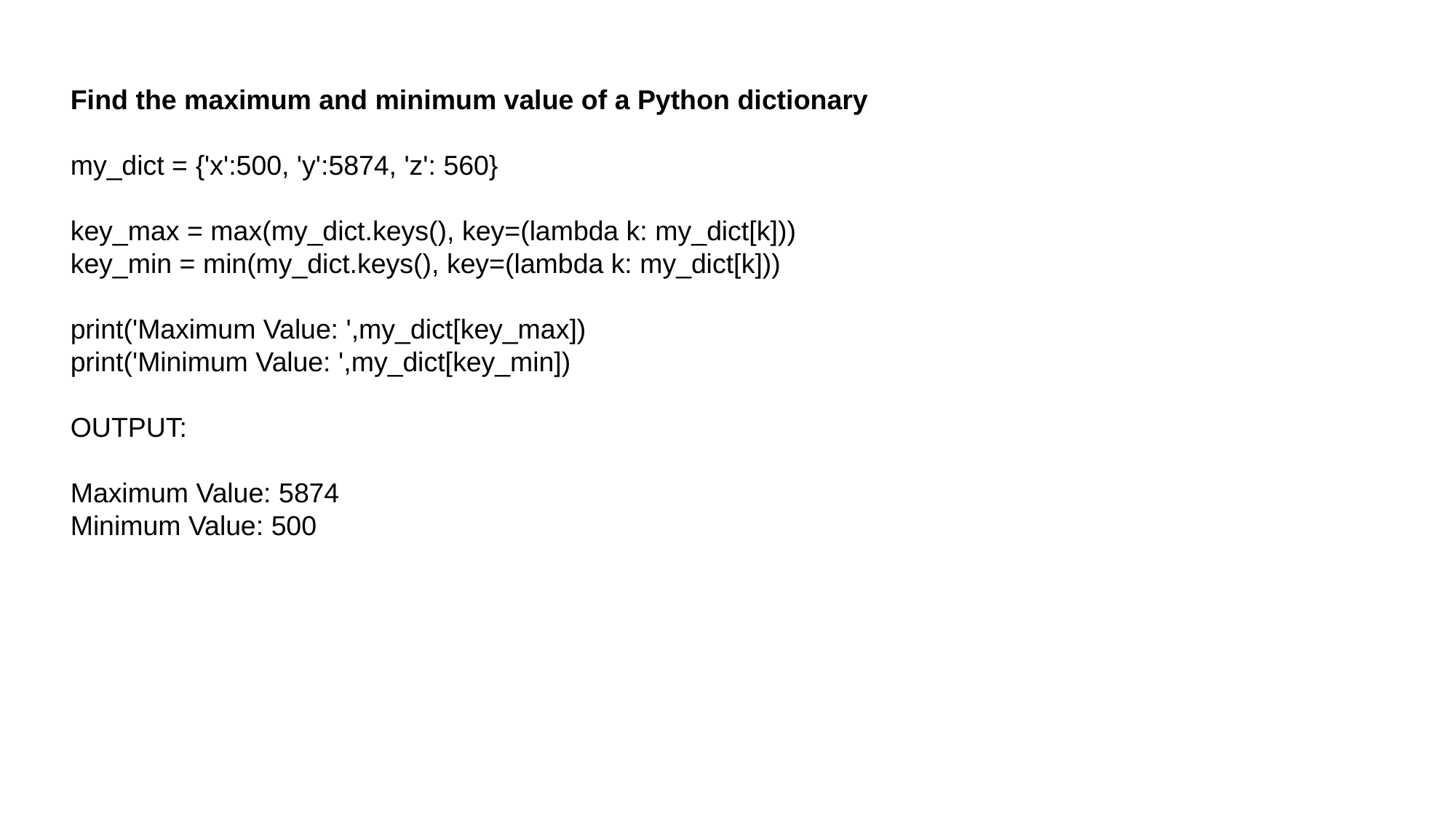

Find the maximum and minimum value of a Python dictionary

my_dict = {'x':500, 'y':5874, 'z': 560}

key_max = max(my_dict.keys(), key=(lambda k: my_dict[k]))
key_min = min(my_dict.keys(), key=(lambda k: my_dict[k]))

print('Maximum Value: ',my_dict[key_max])
print('Minimum Value: ',my_dict[key_min])

OUTPUT:

Maximum Value: 5874
Minimum Value: 500